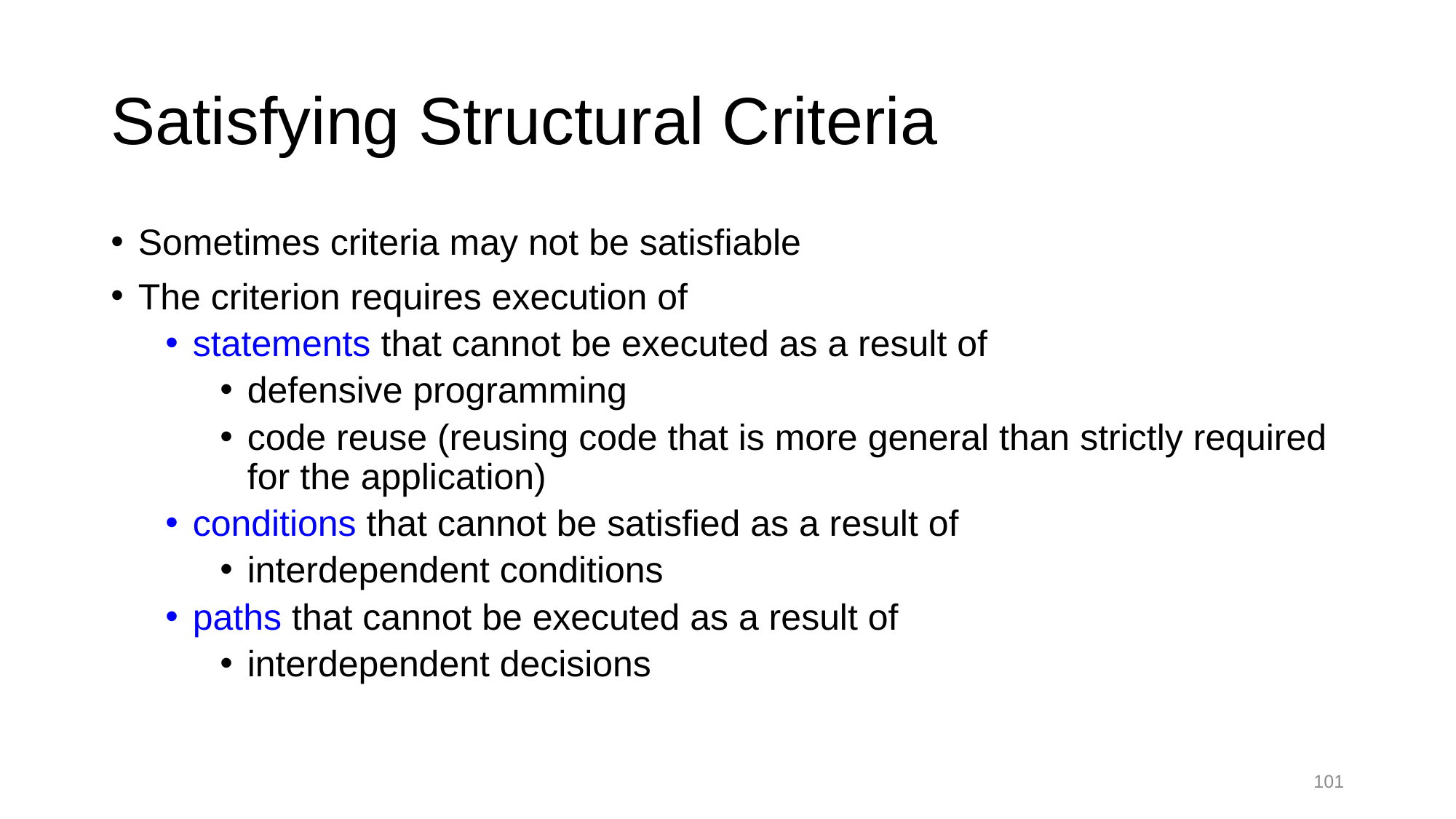

Satisfying Structural Criteria
Sometimes criteria may not be satisfiable
The criterion requires execution of
statements that cannot be executed as a result of
defensive programming
code reuse (reusing code that is more general than strictly required for the application)
conditions that cannot be satisfied as a result of
interdependent conditions
paths that cannot be executed as a result of
interdependent decisions
101